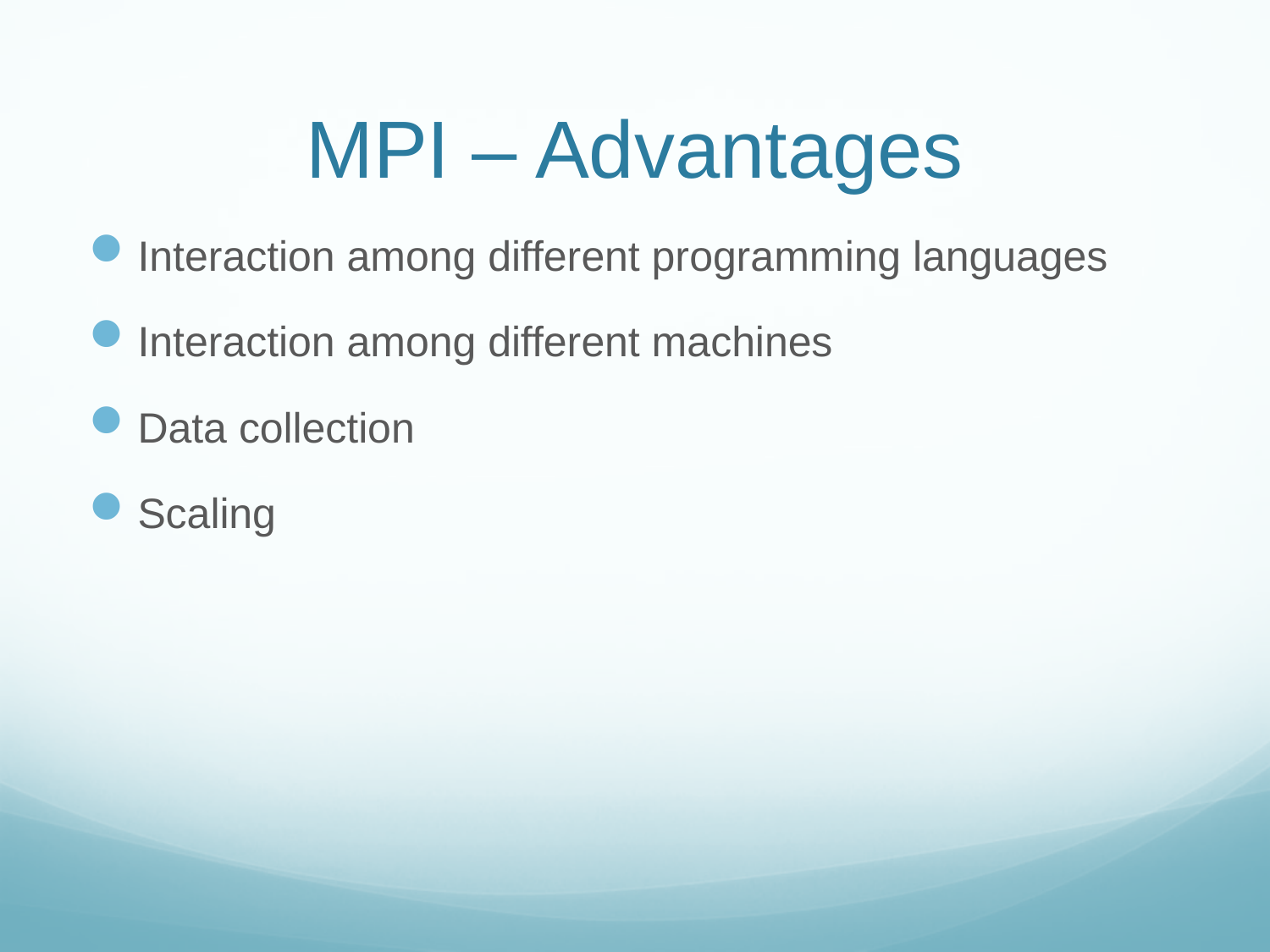

# MPI – Advantages
Interaction among different programming languages
Interaction among different machines
Data collection
Scaling